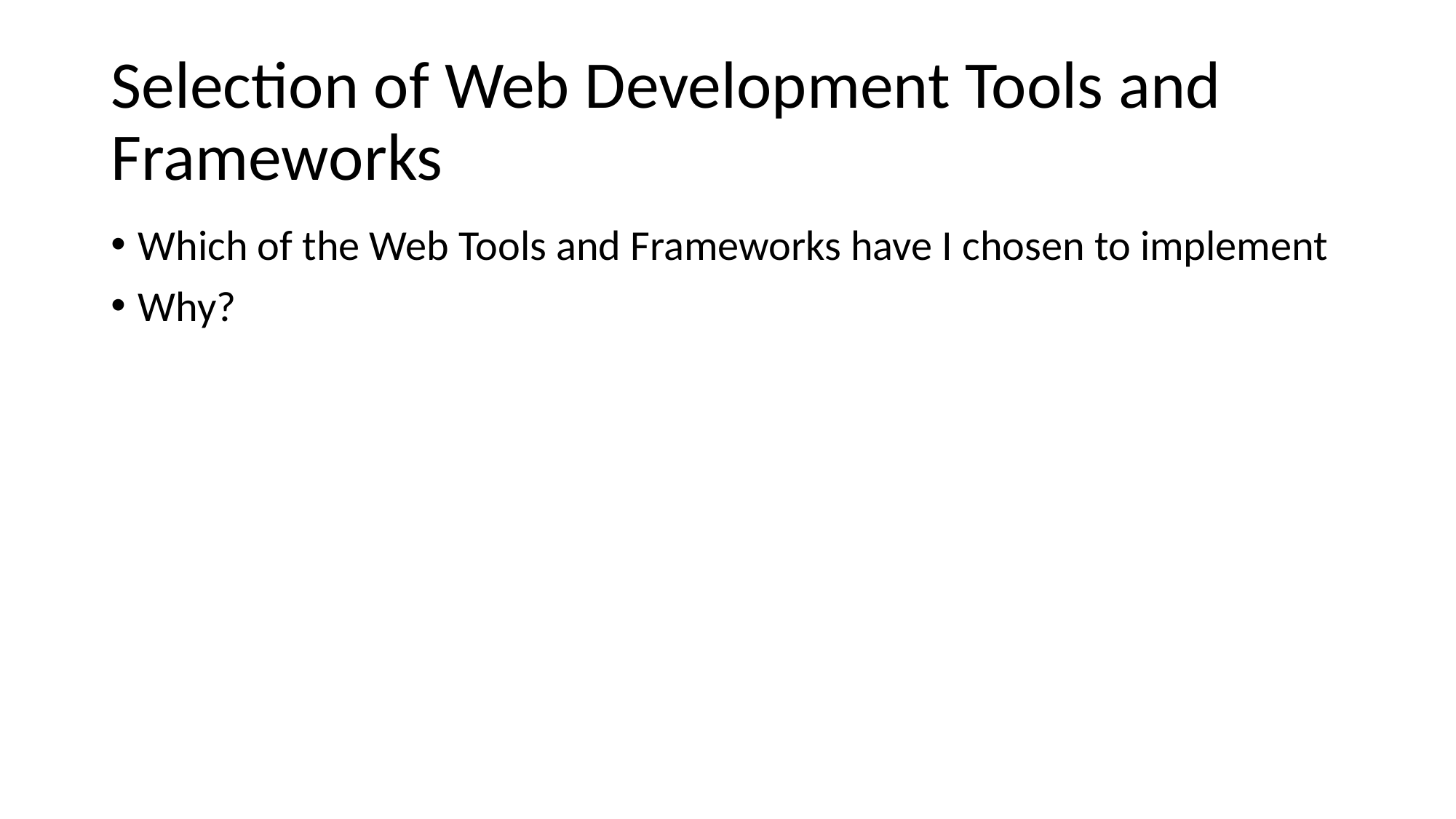

# Selection of Web Development Tools and Frameworks
Which of the Web Tools and Frameworks have I chosen to implement
Why?